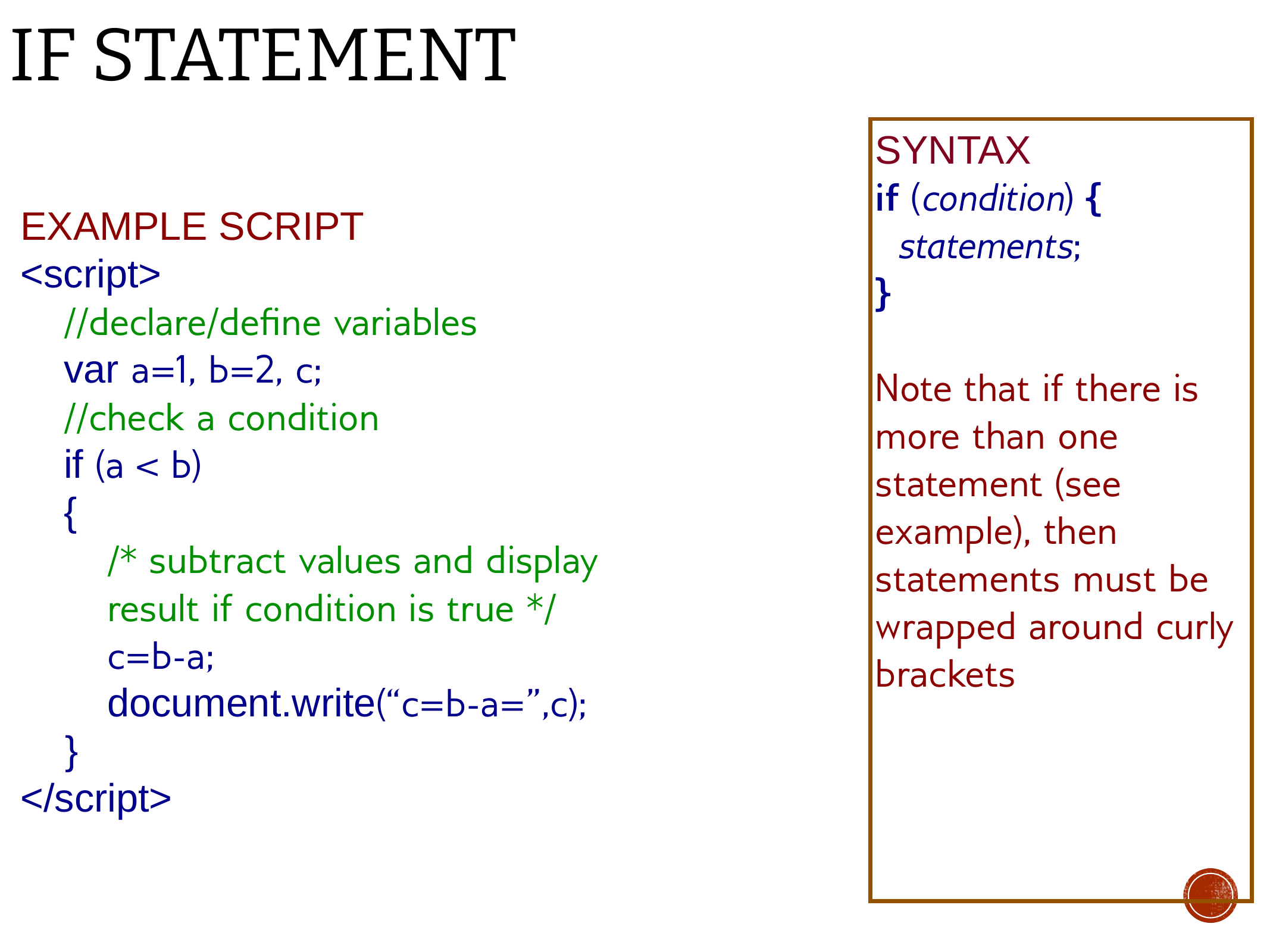

# if statement
SYNTAX
if (condition) {
statements;
}

Note that if there is more than one statement (see example), then statements must be wrapped around curly brackets
EXAMPLE SCRIPT
<script>
//declare/define variables
var a=1, b=2, c;
//check a condition
if (a < b)
{
/* subtract values and display
result if condition is true */
c=b-a;
document.write(“c=b-a=”,c);
}
</script>